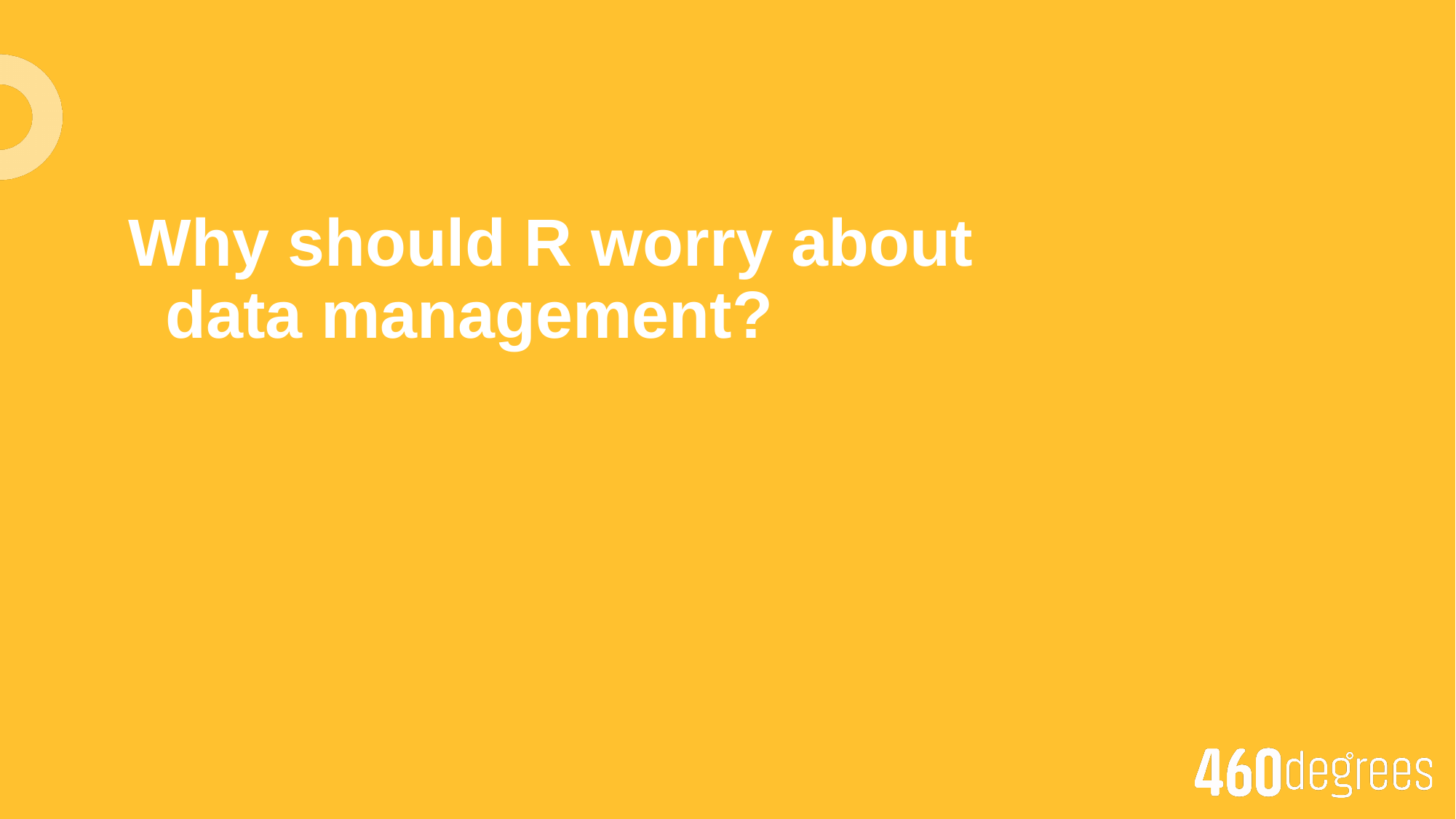

# Why should R worry about data management?